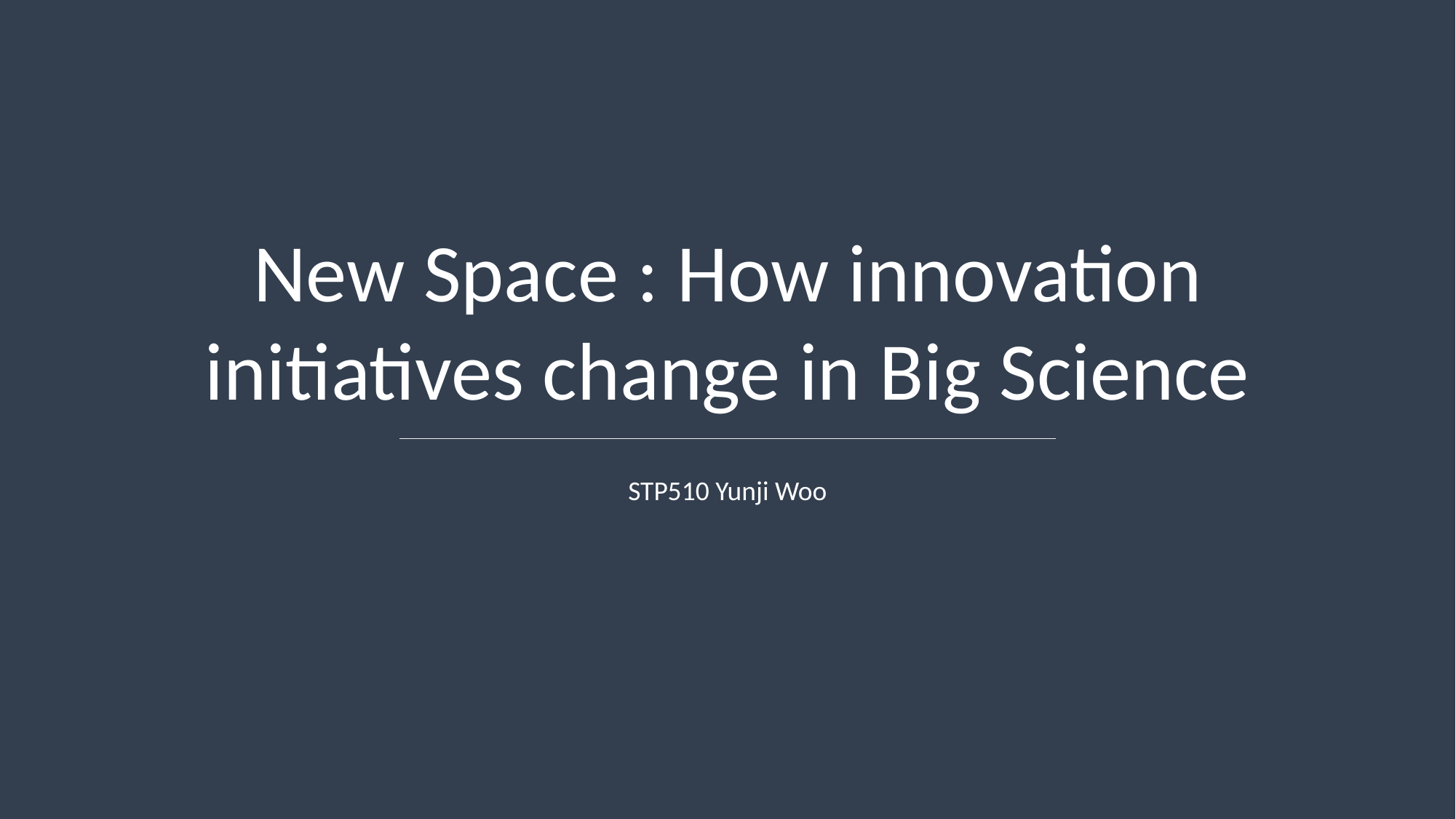

New Space : How innovation initiatives change in Big Science
STP510 Yunji Woo